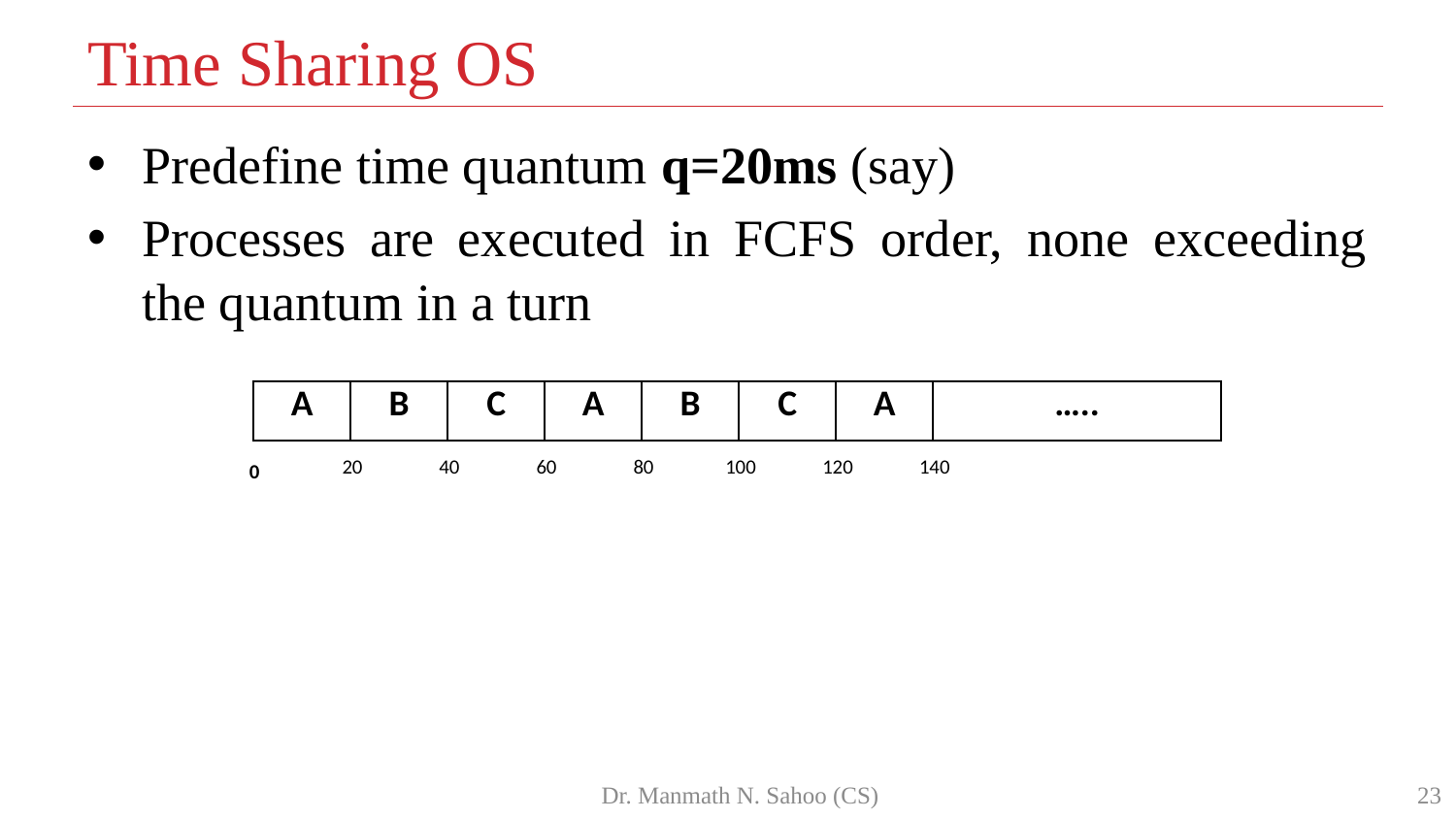

# Time Sharing OS
Predefine time quantum q=20ms (say)
Processes are executed in FCFS order, none exceeding the quantum in a turn

| A | B | C | A | B | C | A | ….. |
| --- | --- | --- | --- | --- | --- | --- | --- |
| 20 | 40 | 60 | 80 | 100 | 120 | 140 |  |
| --- | --- | --- | --- | --- | --- | --- | --- |
0
Dr. Manmath N. Sahoo (CS)
23